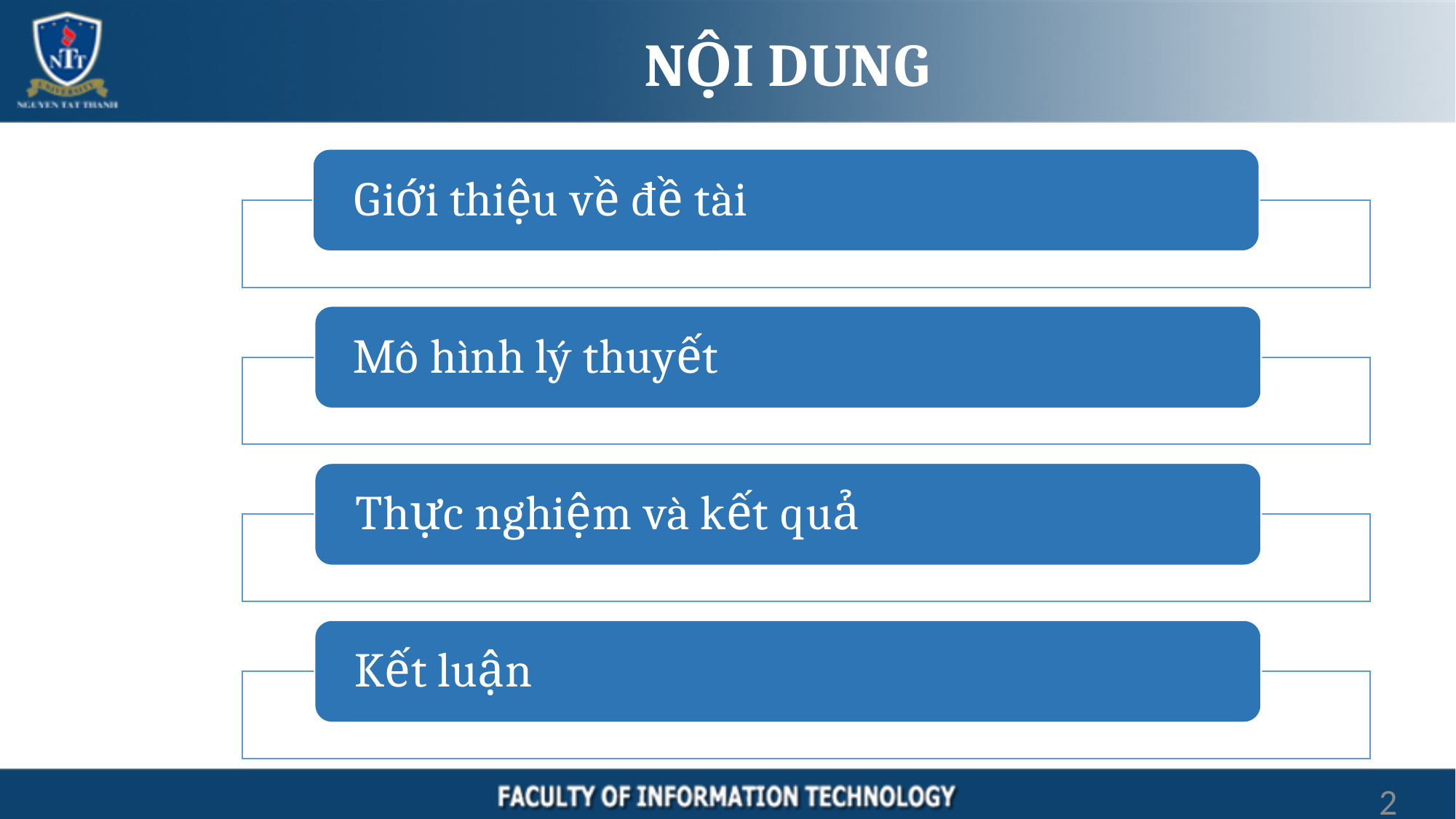

# NỘI DUNG
Giới thiệu về đề tài
Mô hình lý thuyết
Thực nghiệm và kết quả
Kết luận
2